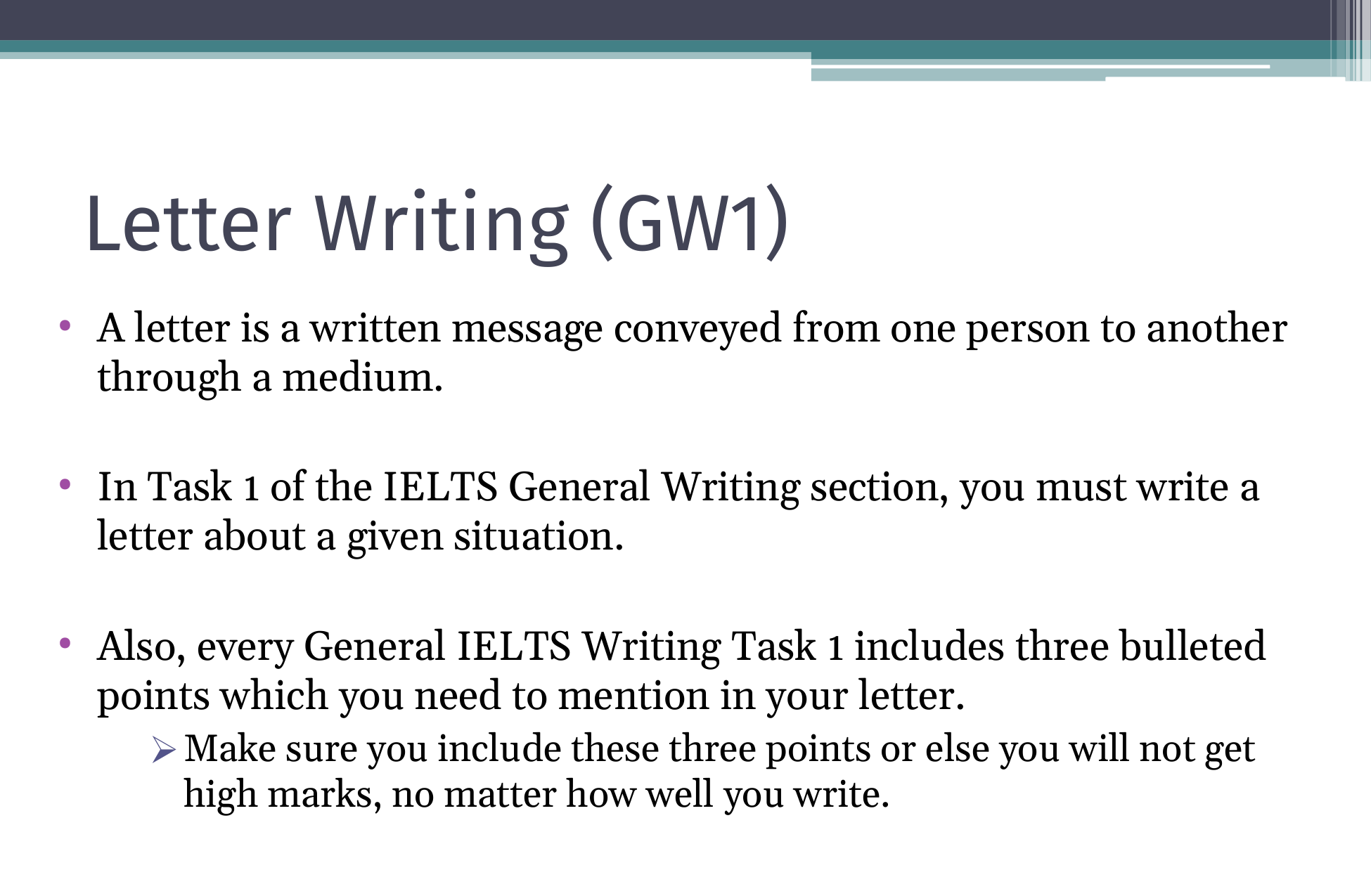

# Letter Writing (GW1)
A letter is a written message conveyed from one person to another through a medium.

In Task 1 of the IELTS General Writing section, you must write a letter about a given situation.

Also, every General IELTS Writing Task 1 includes three bulleted points which you need to mention in your letter.
Make sure you include these three points or else you will not get high marks, no matter how well you write.